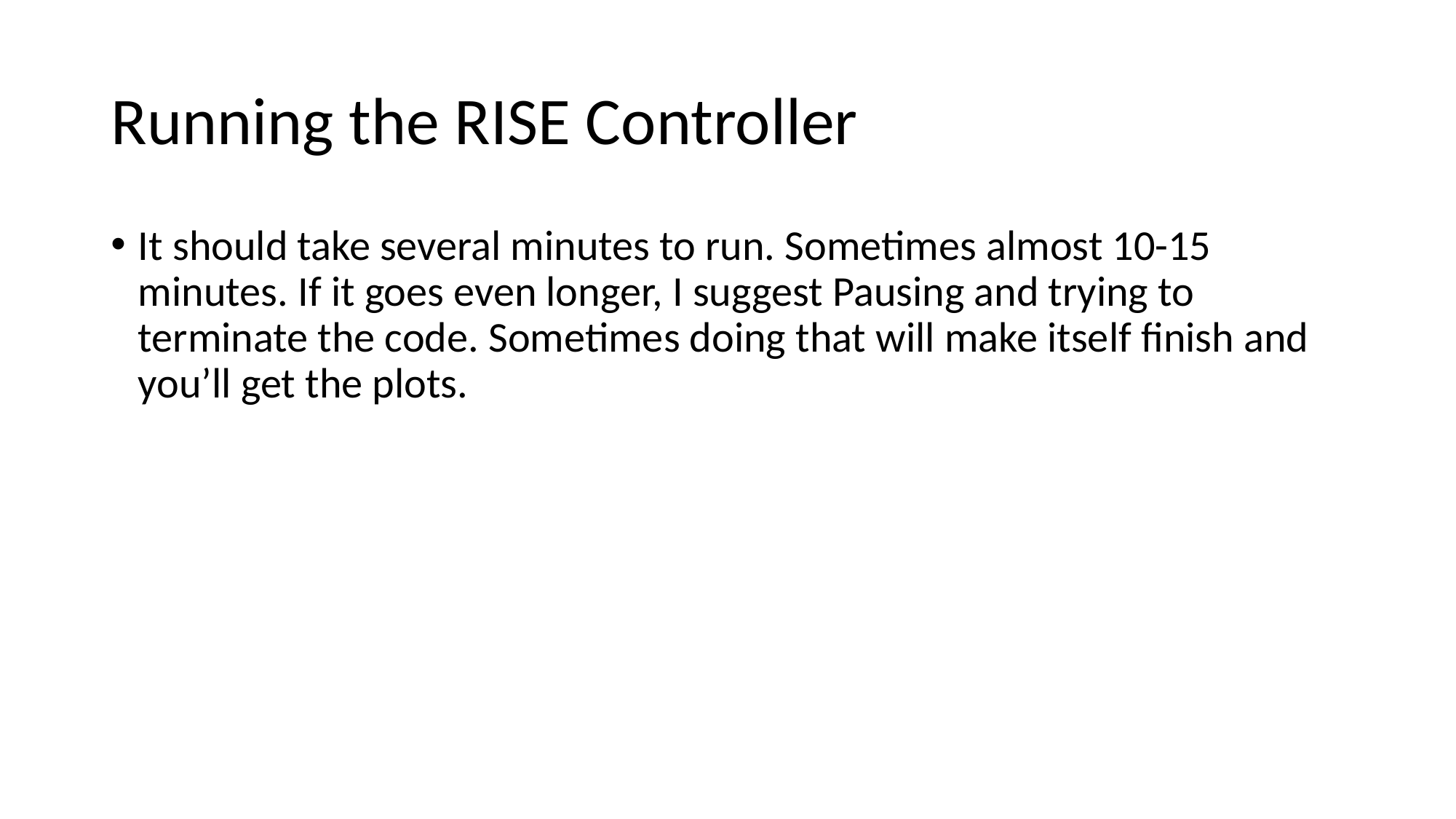

# Running the RISE Controller
It should take several minutes to run. Sometimes almost 10-15 minutes. If it goes even longer, I suggest Pausing and trying to terminate the code. Sometimes doing that will make itself finish and you’ll get the plots.